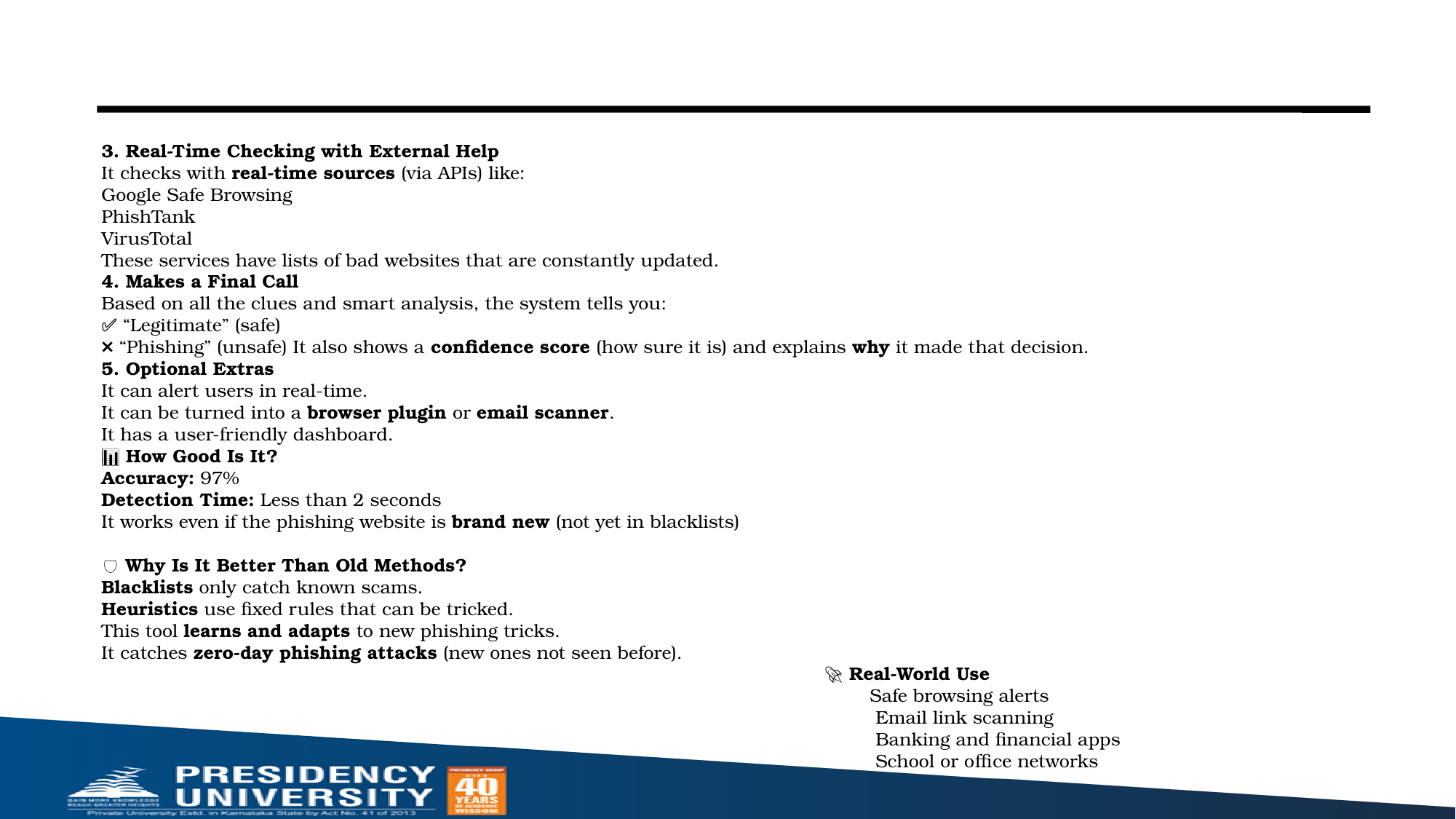

3. Real-Time Checking with External Help
It checks with real-time sources (via APIs) like:
Google Safe Browsing
PhishTank
VirusTotal
These services have lists of bad websites that are constantly updated.
4. Makes a Final Call
Based on all the clues and smart analysis, the system tells you:
✅ “Legitimate” (safe)
❌ “Phishing” (unsafe) It also shows a confidence score (how sure it is) and explains why it made that decision.
5. Optional Extras
It can alert users in real-time.
It can be turned into a browser plugin or email scanner.
It has a user-friendly dashboard.
📊 How Good Is It?
Accuracy: 97%
Detection Time: Less than 2 seconds
It works even if the phishing website is brand new (not yet in blacklists)

🛡️ Why Is It Better Than Old Methods?
Blacklists only catch known scams.
Heuristics use fixed rules that can be tricked.
This tool learns and adapts to new phishing tricks.
It catches zero-day phishing attacks (new ones not seen before).
                                                                                                                     🚀 Real-World Use
                                                                                                                                    Safe browsing alerts
                                                                                                                                     Email link scanning
                                                                                                                                     Banking and financial apps
                                                                                                                                     School or office networks